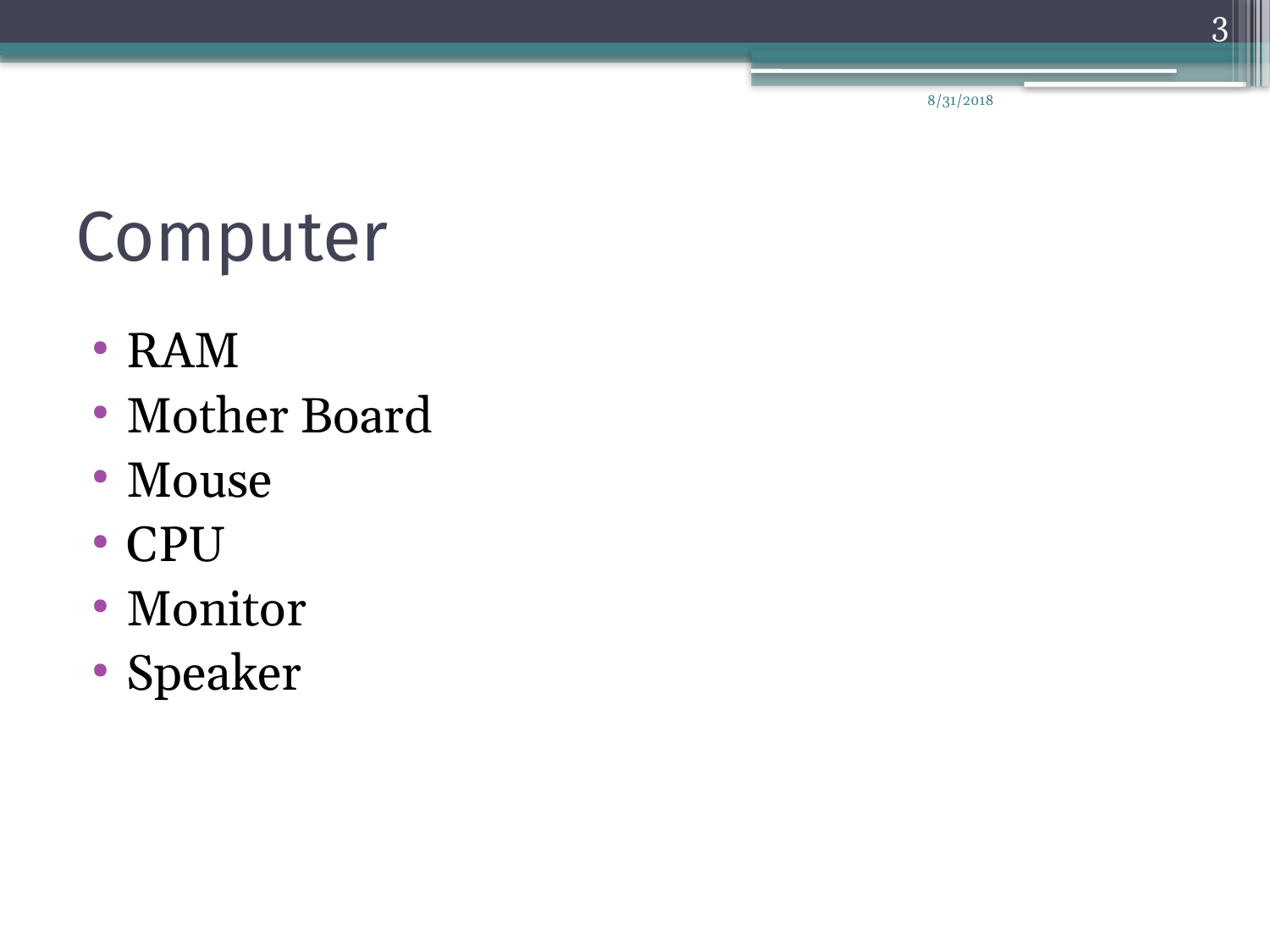

3
8/31/2018
# Computer
RAM
Mother Board
Mouse
CPU
Monitor
Speaker